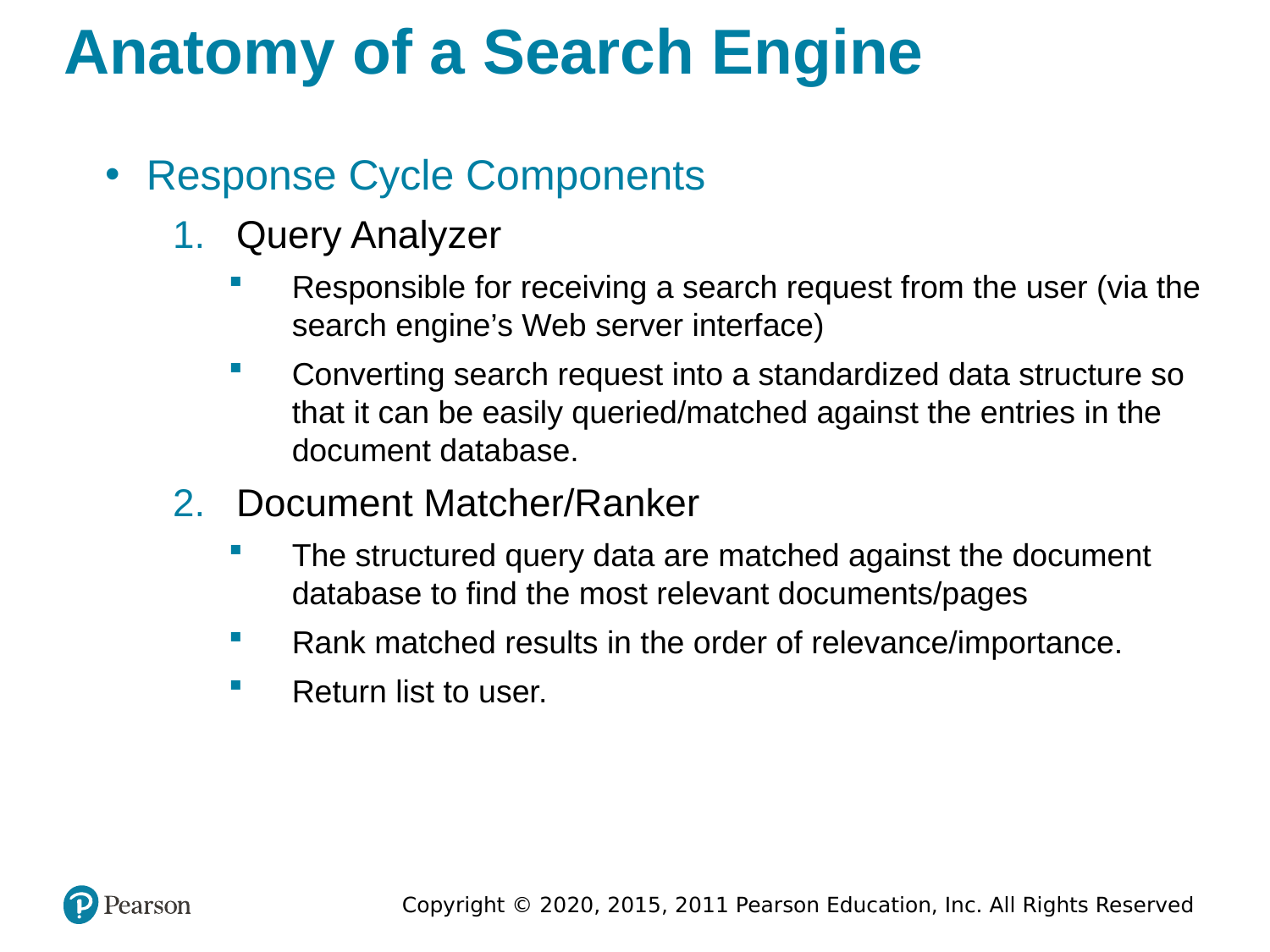

# Anatomy of a Search Engine
Response Cycle Components
Query Analyzer
Responsible for receiving a search request from the user (via the search engine’s Web server interface)
Converting search request into a standardized data structure so that it can be easily queried/matched against the entries in the document database.
Document Matcher/Ranker
The structured query data are matched against the document database to find the most relevant documents/pages
Rank matched results in the order of relevance/importance.
Return list to user.